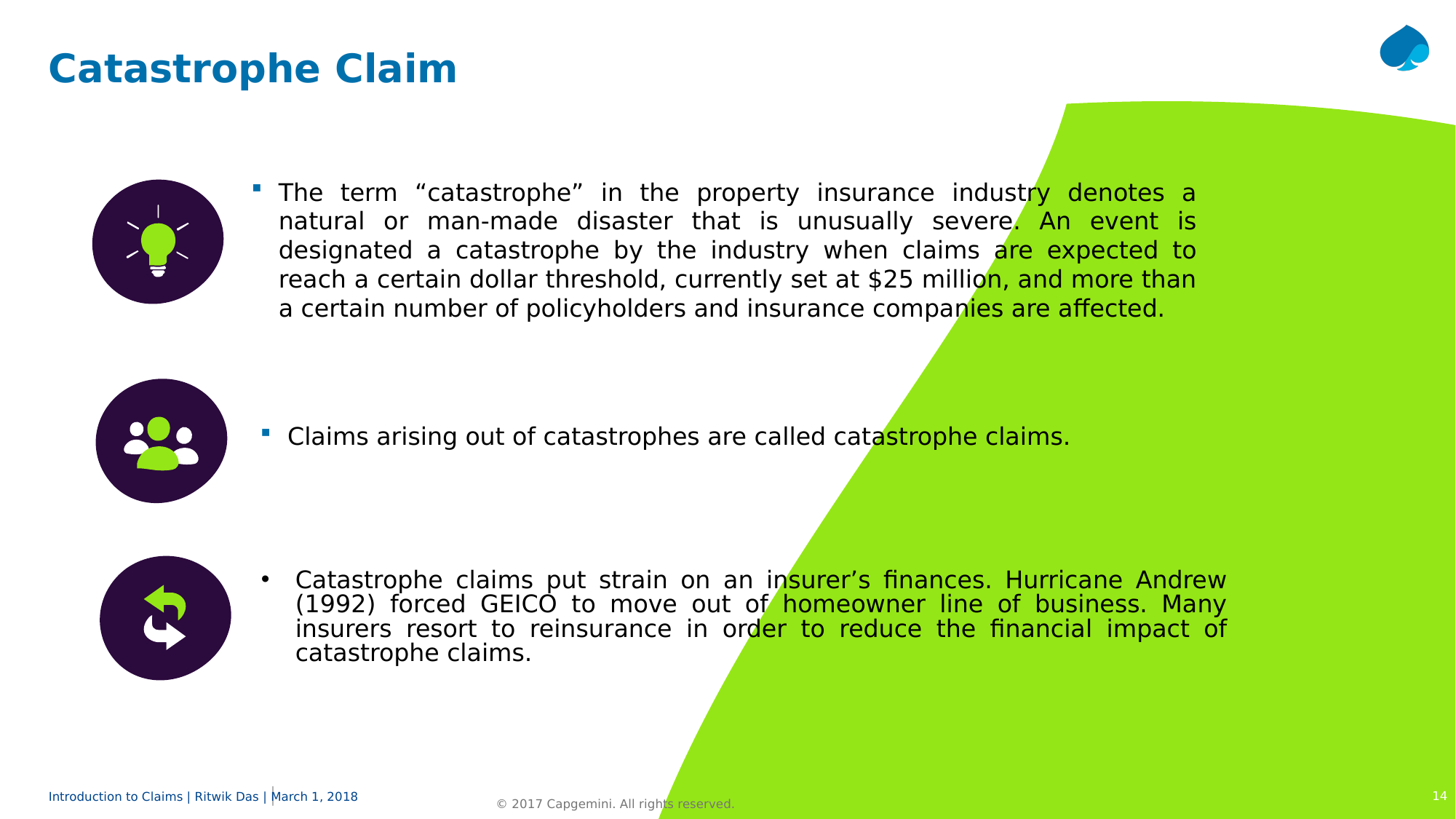

# Catastrophe Claim

The term “catastrophe” in the property insurance industry denotes a natural or man-made disaster that is unusually severe. An event is designated a catastrophe by the industry when claims are expected to reach a certain dollar threshold, currently set at $25 million, and more than a certain number of policyholders and insurance companies are affected.

Claims arising out of catastrophes are called catastrophe claims.

Catastrophe claims put strain on an insurer’s finances. Hurricane Andrew (1992) forced GEICO to move out of homeowner line of business. Many insurers resort to reinsurance in order to reduce the financial impact of catastrophe claims.